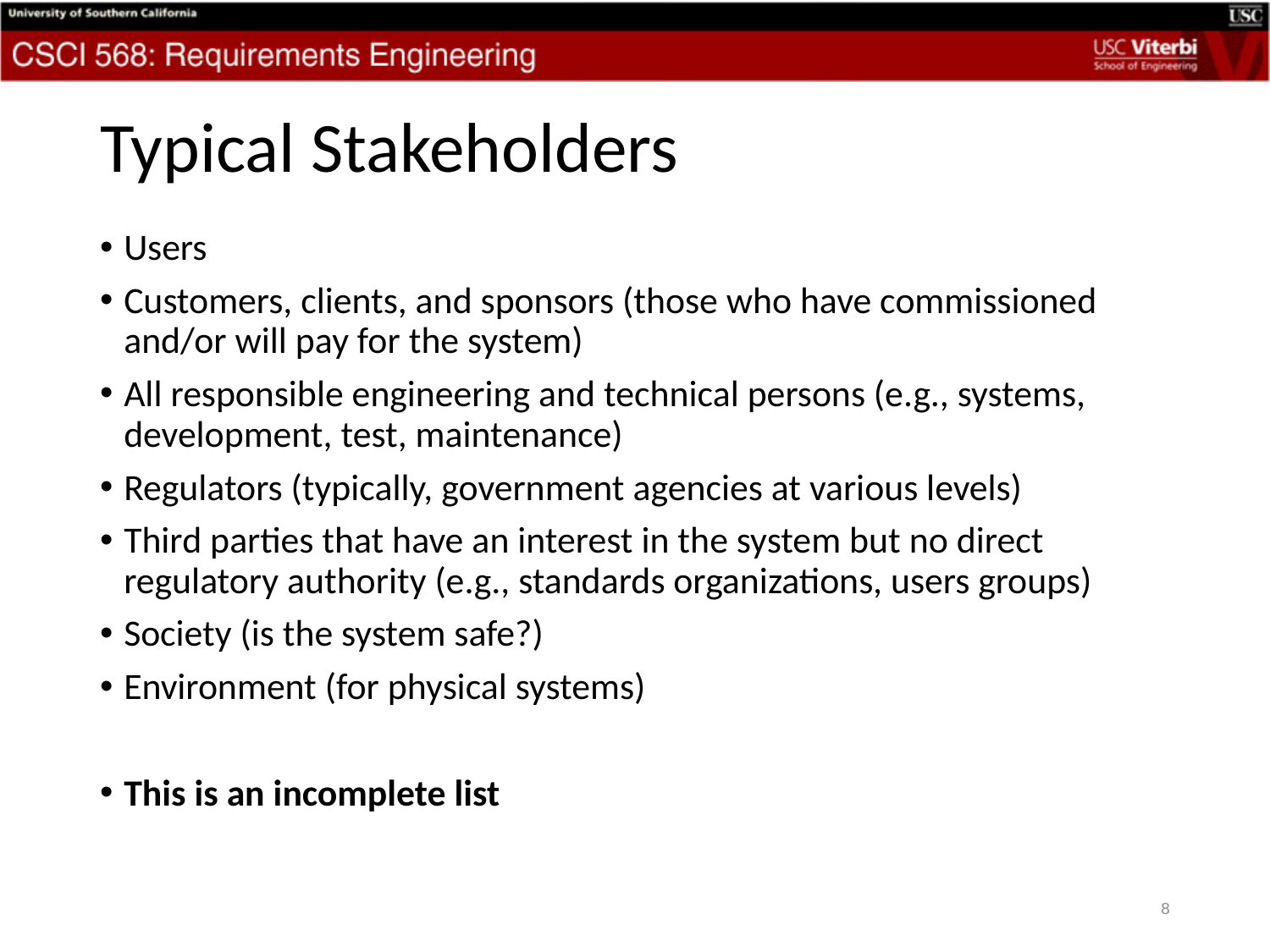

# Typical Stakeholders
Users
Customers, clients, and sponsors (those who have commissioned and/or will pay for the system)
All responsible engineering and technical persons (e.g., systems, development, test, maintenance)
Regulators (typically, government agencies at various levels)
Third parties that have an interest in the system but no direct regulatory authority (e.g., standards organizations, users groups)
Society (is the system safe?)
Environment (for physical systems)

This is an incomplete list
8